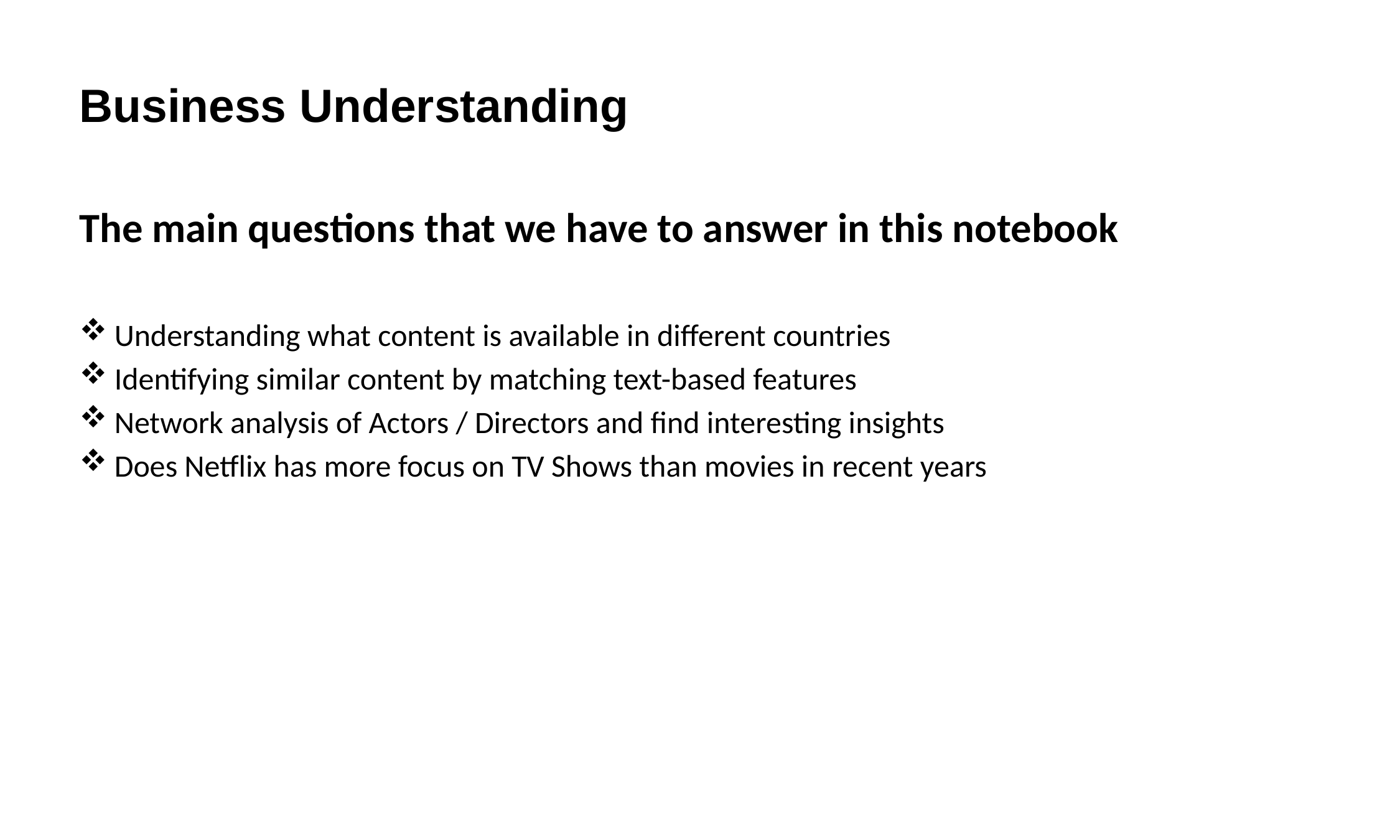

# Business Understanding
The main questions that we have to answer in this notebook

Understanding what content is available in different countries
Identifying similar content by matching text-based features
Network analysis of Actors / Directors and find interesting insights
Does Netflix has more focus on TV Shows than movies in recent years